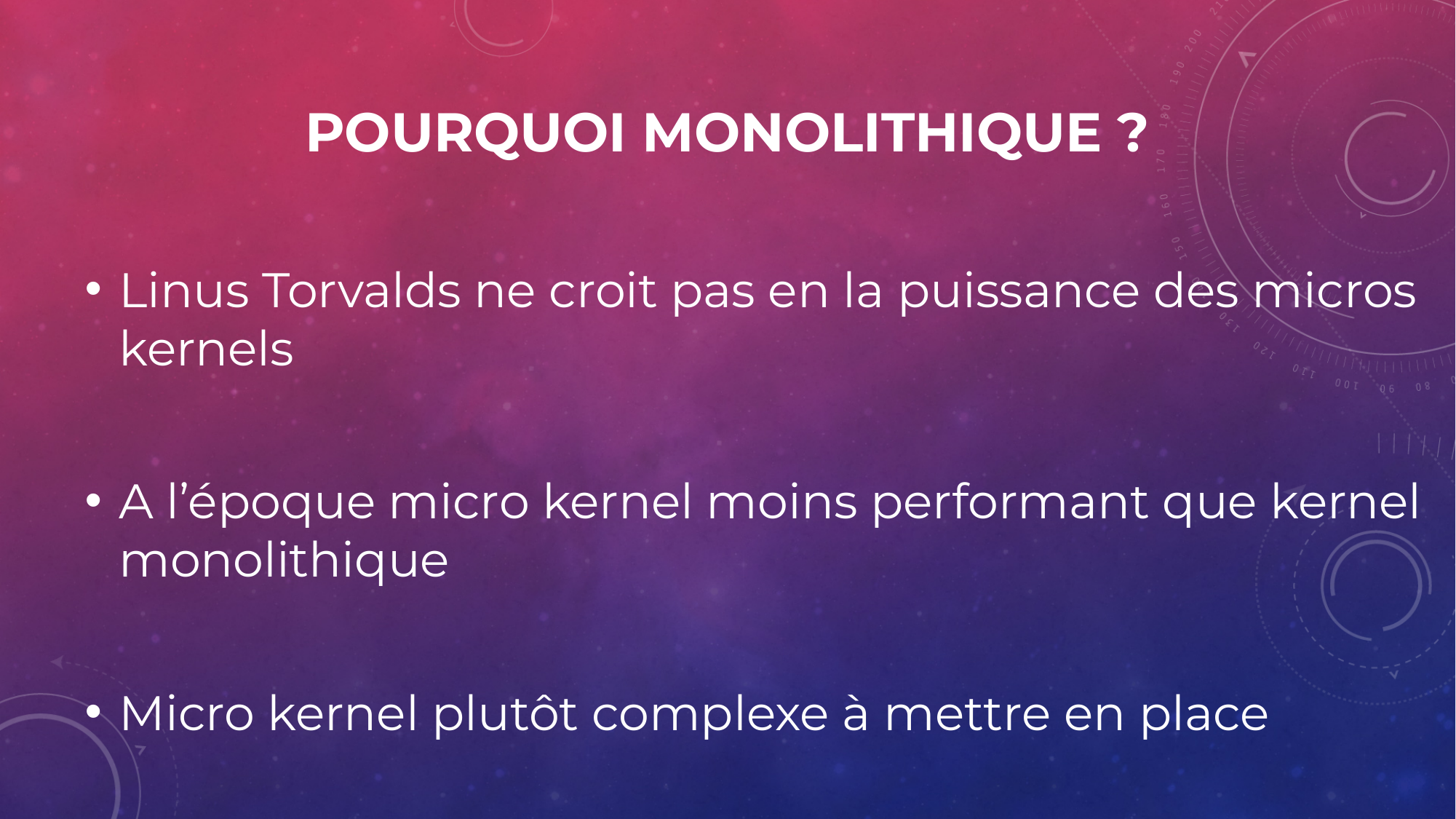

# Pourquoi Monolithique ?
Linus Torvalds ne croit pas en la puissance des micros kernels

A l’époque micro kernel moins performant que kernel monolithique

Micro kernel plutôt complexe à mettre en place